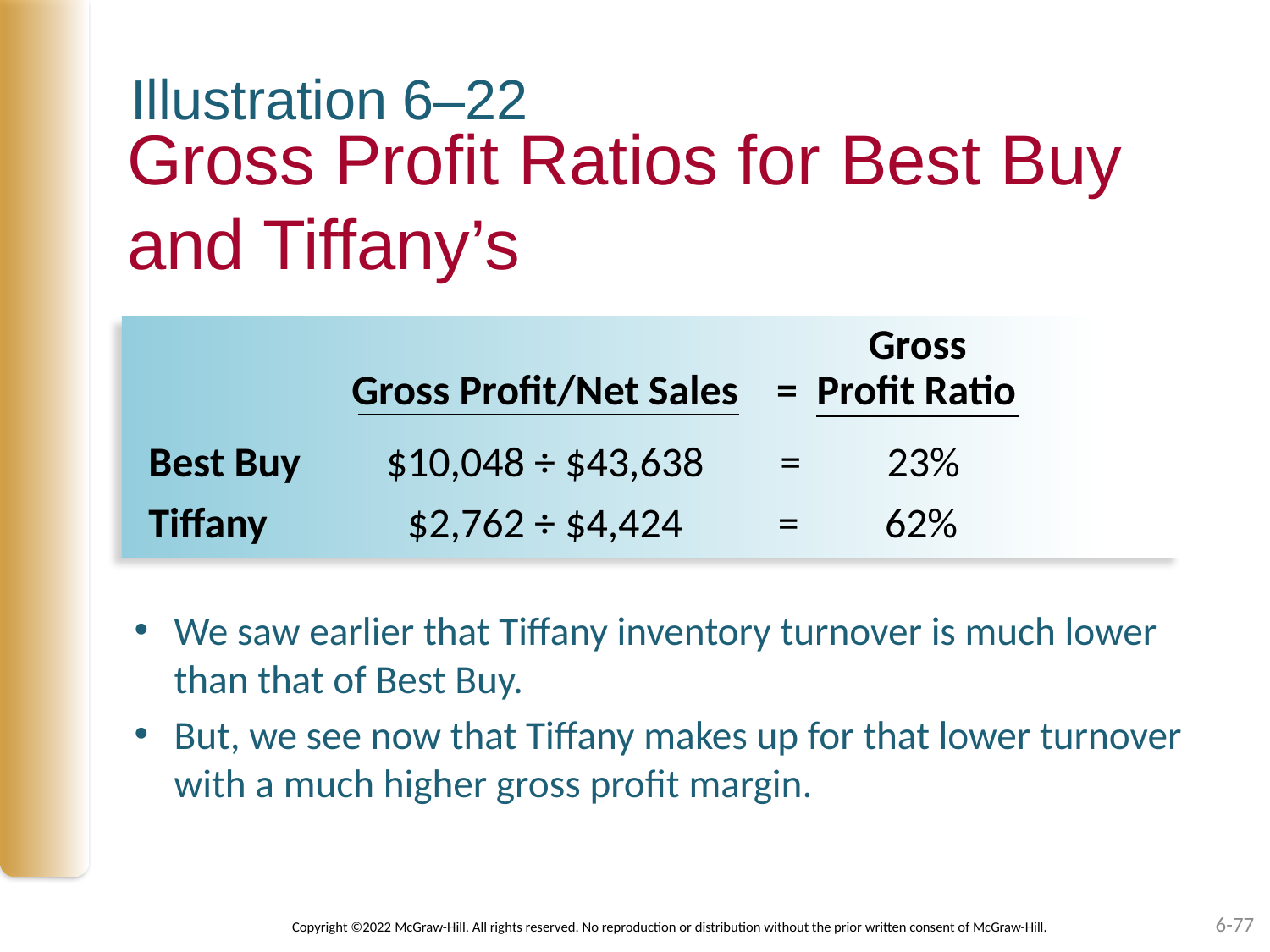

Illustration 6–22
# Gross Profit Ratios for Best Buy and Tiffany’s

		                            Gross
	Gross Profit/Net Sales	    =  Profit Ratio
Best Buy 	$10,048 ÷ $43,638	        =         23%
Tiffany 	$2,762 ÷ $4,424	          =         62%
We saw earlier that Tiffany inventory turnover is much lower than that of Best Buy.
But, we see now that Tiffany makes up for that lower turnover with a much higher gross profit margin.